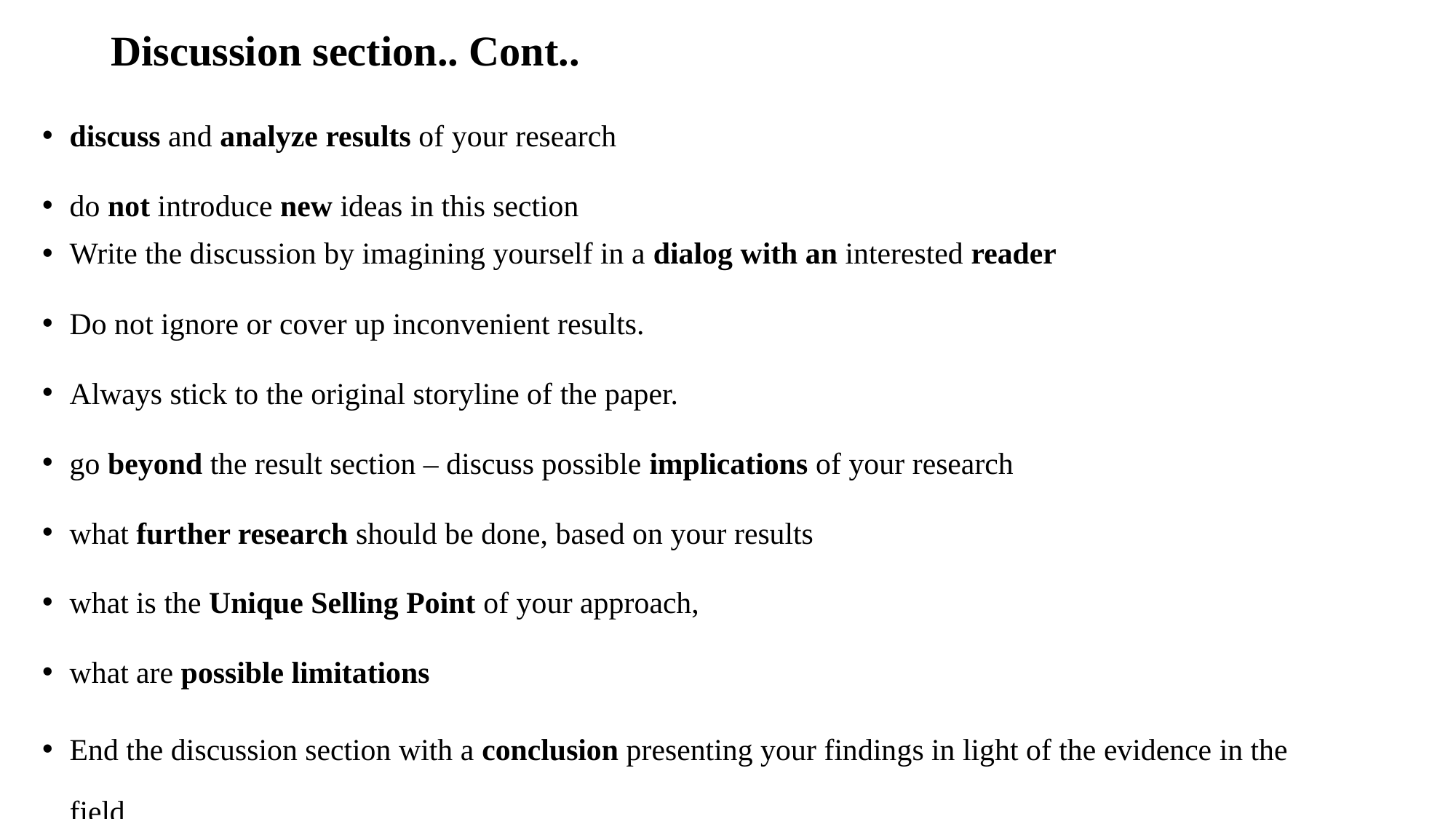

# Discussion section.. Cont..
discuss and analyze results of your research
do not introduce new ideas in this section
Write the discussion by imagining yourself in a dialog with an interested reader
Do not ignore or cover up inconvenient results.
Always stick to the original storyline of the paper.
go beyond the result section – discuss possible implications of your research
what further research should be done, based on your results
what is the Unique Selling Point of your approach,
what are possible limitations
End the discussion section with a conclusion presenting your findings in light of the evidence in the field